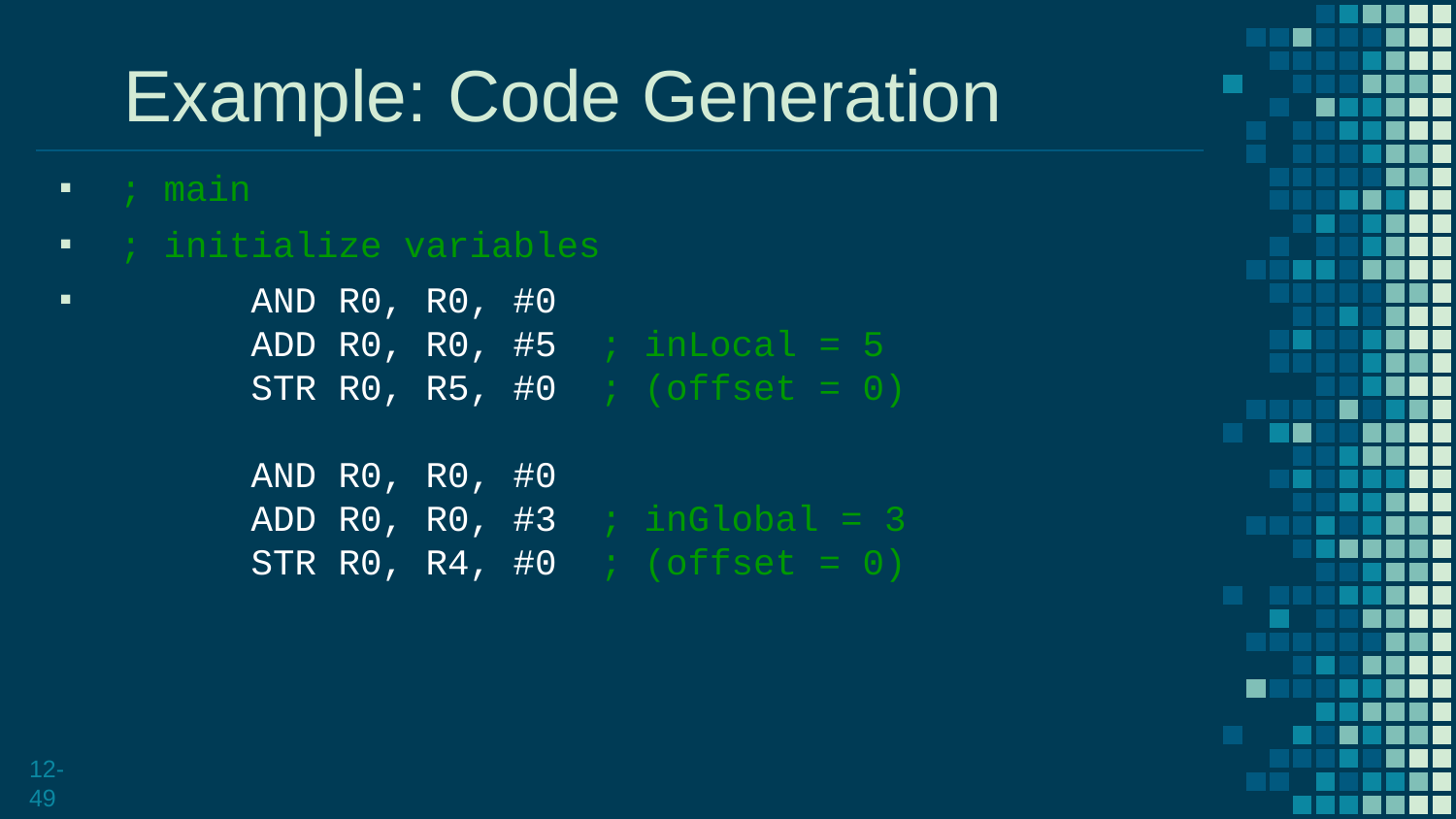

# Example: Code Generation
; main
; initialize variables
      AND R0, R0, #0
      ADD R0, R0, #5  ; inLocal = 5
      STR R0, R5, #0  ; (offset = 0)
      AND R0, R0, #0
      ADD R0, R0, #3  ; inGlobal = 3
      STR R0, R4, #0  ; (offset = 0)
12-49